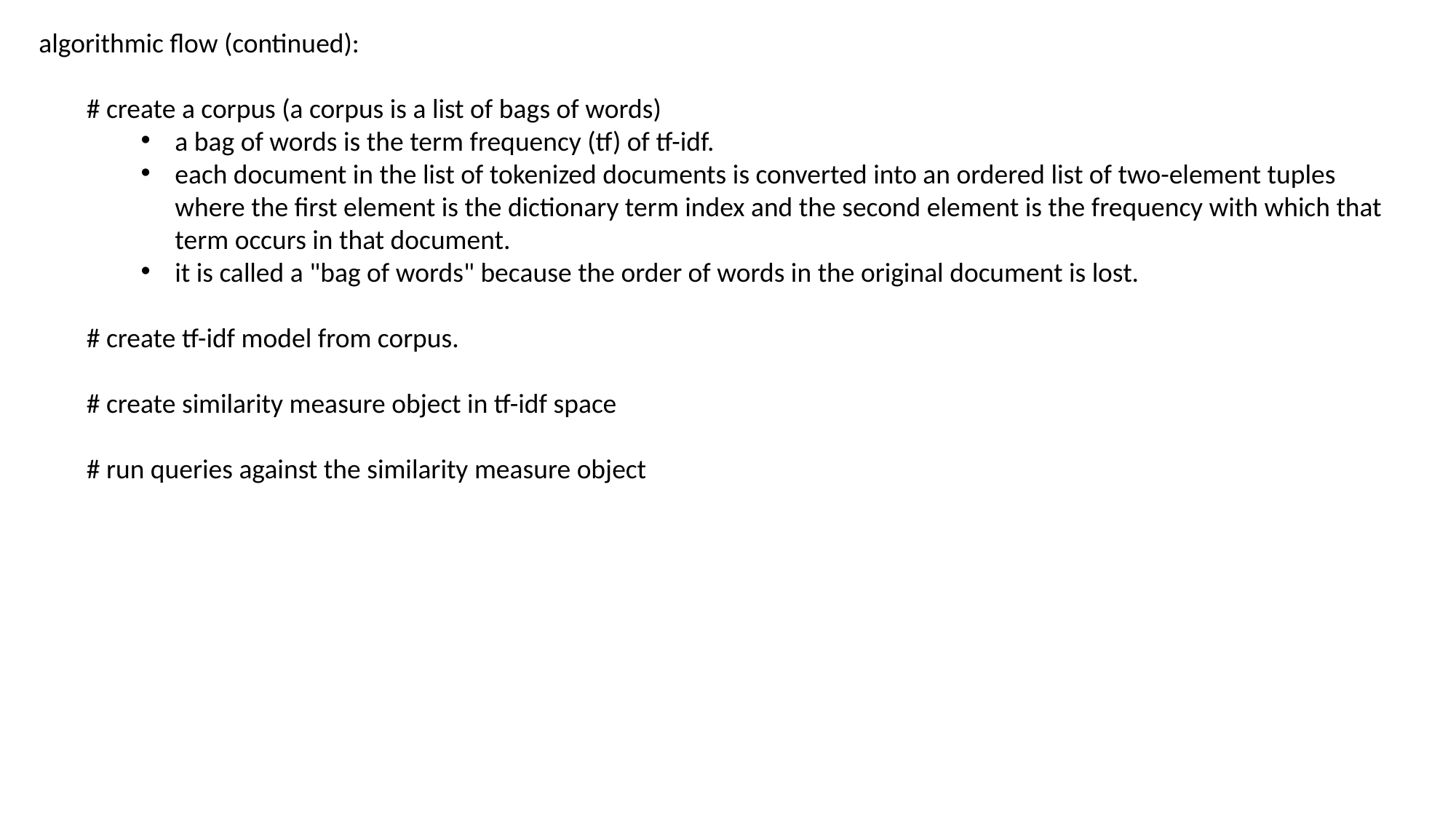

algorithmic flow (continued):

# create a corpus (a corpus is a list of bags of words)
a bag of words is the term frequency (tf) of tf-idf.
each document in the list of tokenized documents is converted into an ordered list of two-element tuples where the first element is the dictionary term index and the second element is the frequency with which that term occurs in that document.
it is called a "bag of words" because the order of words in the original document is lost.

# create tf-idf model from corpus.

# create similarity measure object in tf-idf space

# run queries against the similarity measure object